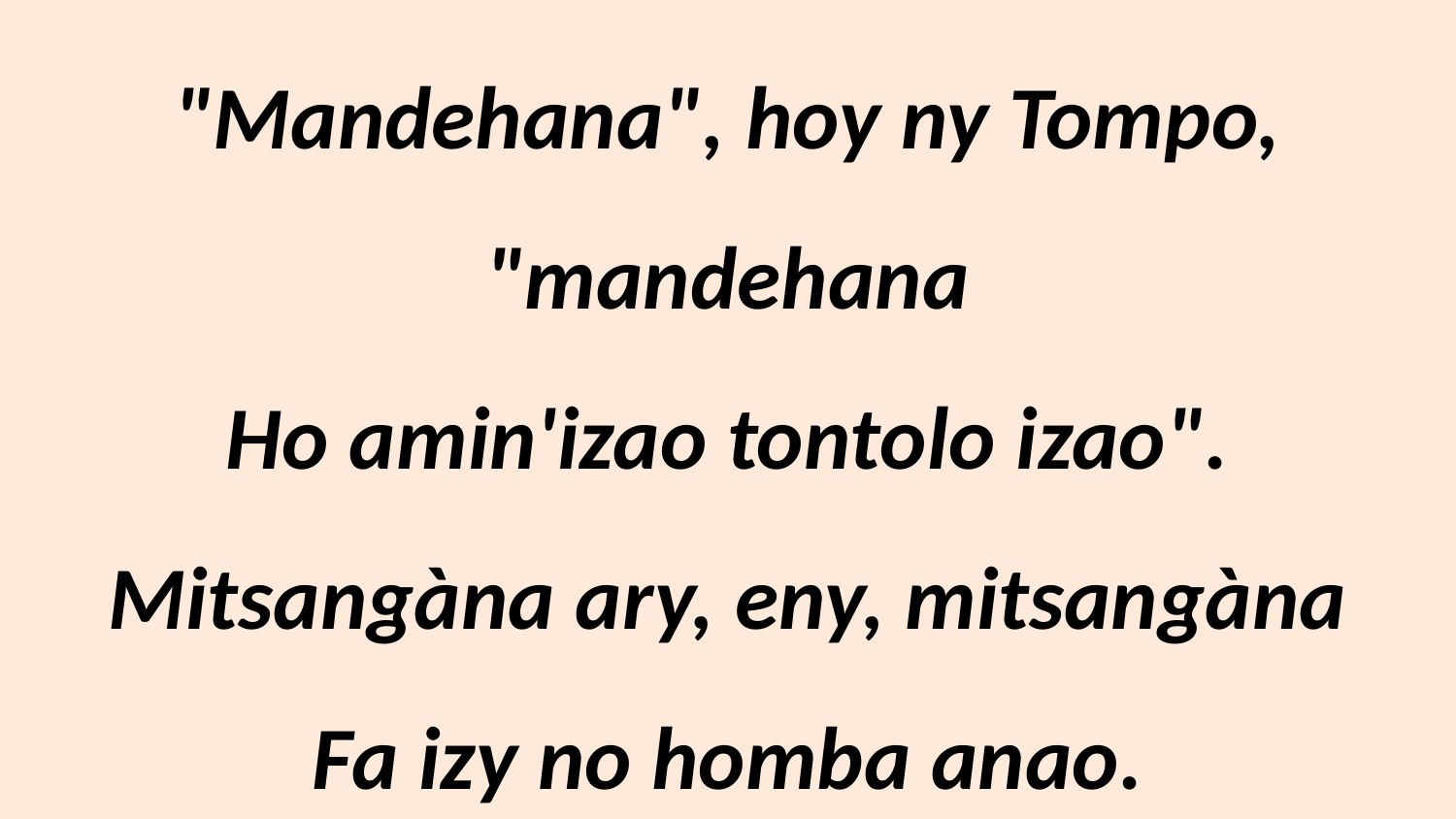

"Mandehana", hoy ny Tompo,
"mandehana
Ho amin'izao tontolo izao".
Mitsangàna ary, eny, mitsangàna
Fa izy no homba anao.